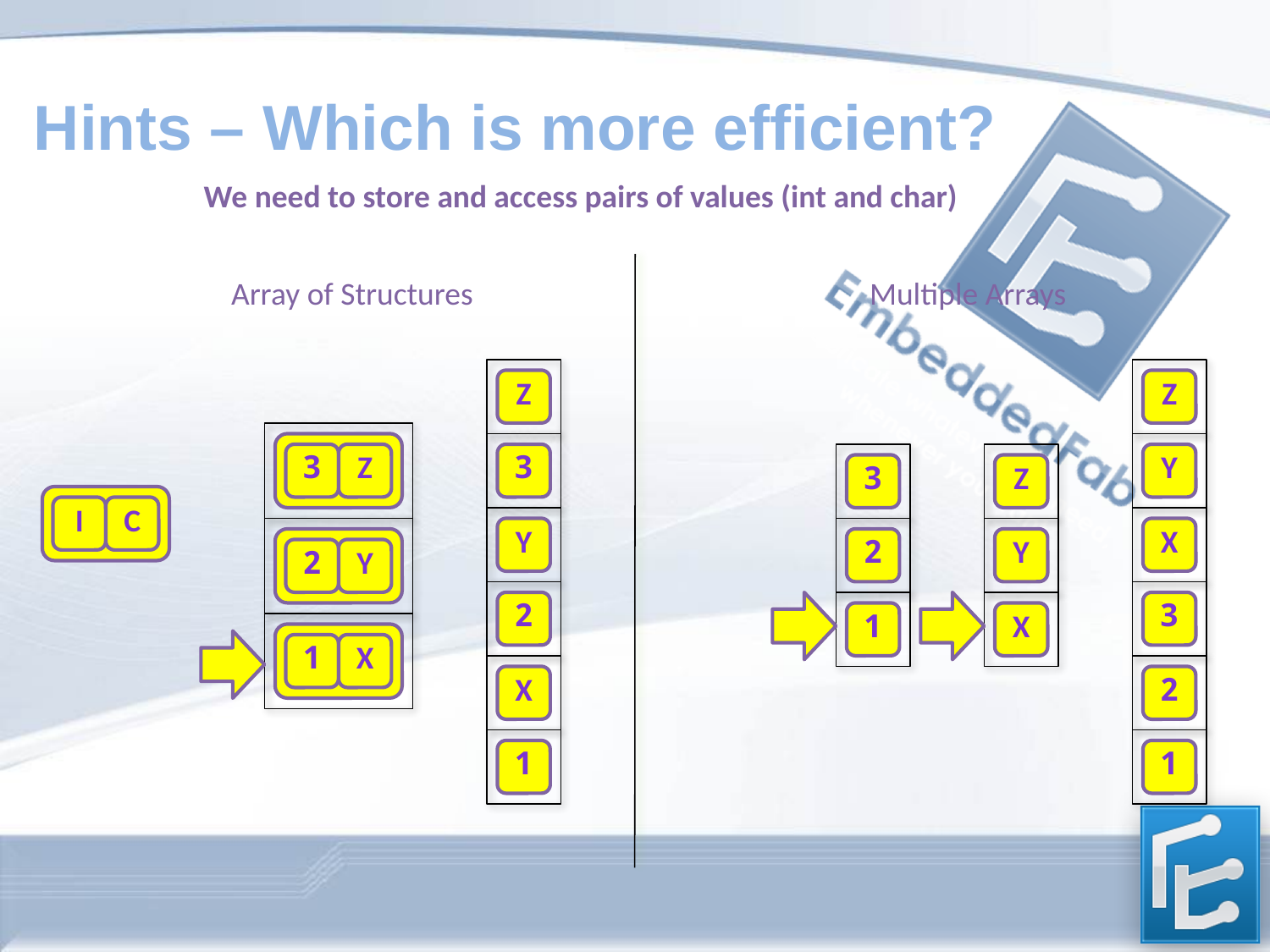

# Hints – Which is more efficient?
We need to store and access pairs of values (int and char)

Array of Structures
Multiple Arrays

z

3

y

2

x

1

z

y

x

3

2

1

3
z

i
C

2
Y

1
X

3
z

2
y

1
x